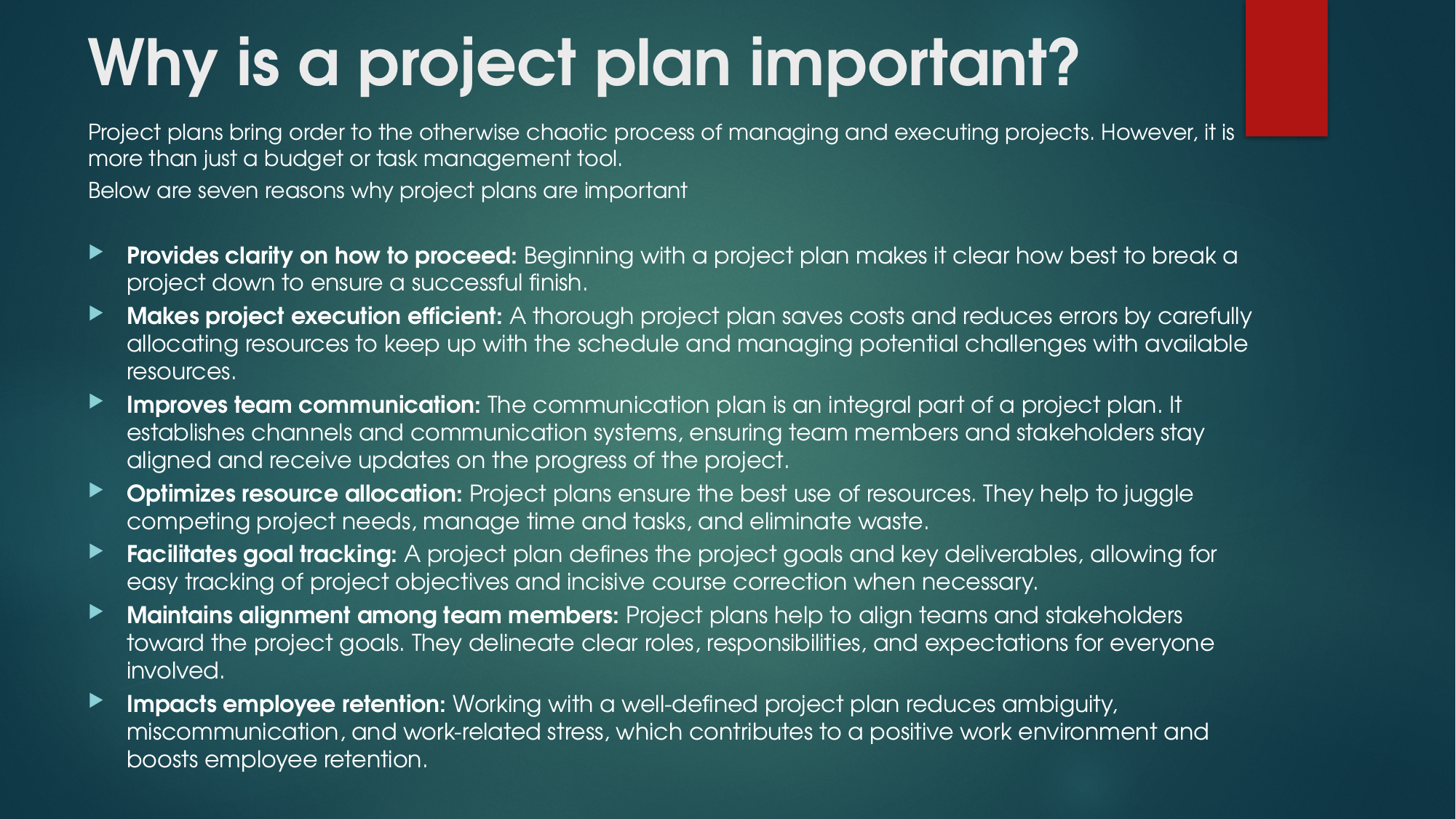

# Why is a project plan important?
Project plans bring order to the otherwise chaotic process of managing and executing projects. However, it is more than just a budget or task management tool.
Below are seven reasons why project plans are important

Provides clarity on how to proceed: Beginning with a project plan makes it clear how best to break a project down to ensure a successful finish.
Makes project execution efficient: A thorough project plan saves costs and reduces errors by carefully allocating resources to keep up with the schedule and managing potential challenges with available resources.
Improves team communication: The communication plan is an integral part of a project plan. It establishes channels and communication systems, ensuring team members and stakeholders stay aligned and receive updates on the progress of the project.
Optimizes resource allocation: Project plans ensure the best use of resources. They help to juggle competing project needs, manage time and tasks, and eliminate waste.
Facilitates goal tracking: A project plan defines the project goals and key deliverables, allowing for easy tracking of project objectives and incisive course correction when necessary.
Maintains alignment among team members: Project plans help to align teams and stakeholders toward the project goals. They delineate clear roles, responsibilities, and expectations for everyone involved.
Impacts employee retention: Working with a well-defined project plan reduces ambiguity, miscommunication, and work-related stress, which contributes to a positive work environment and boosts employee retention.